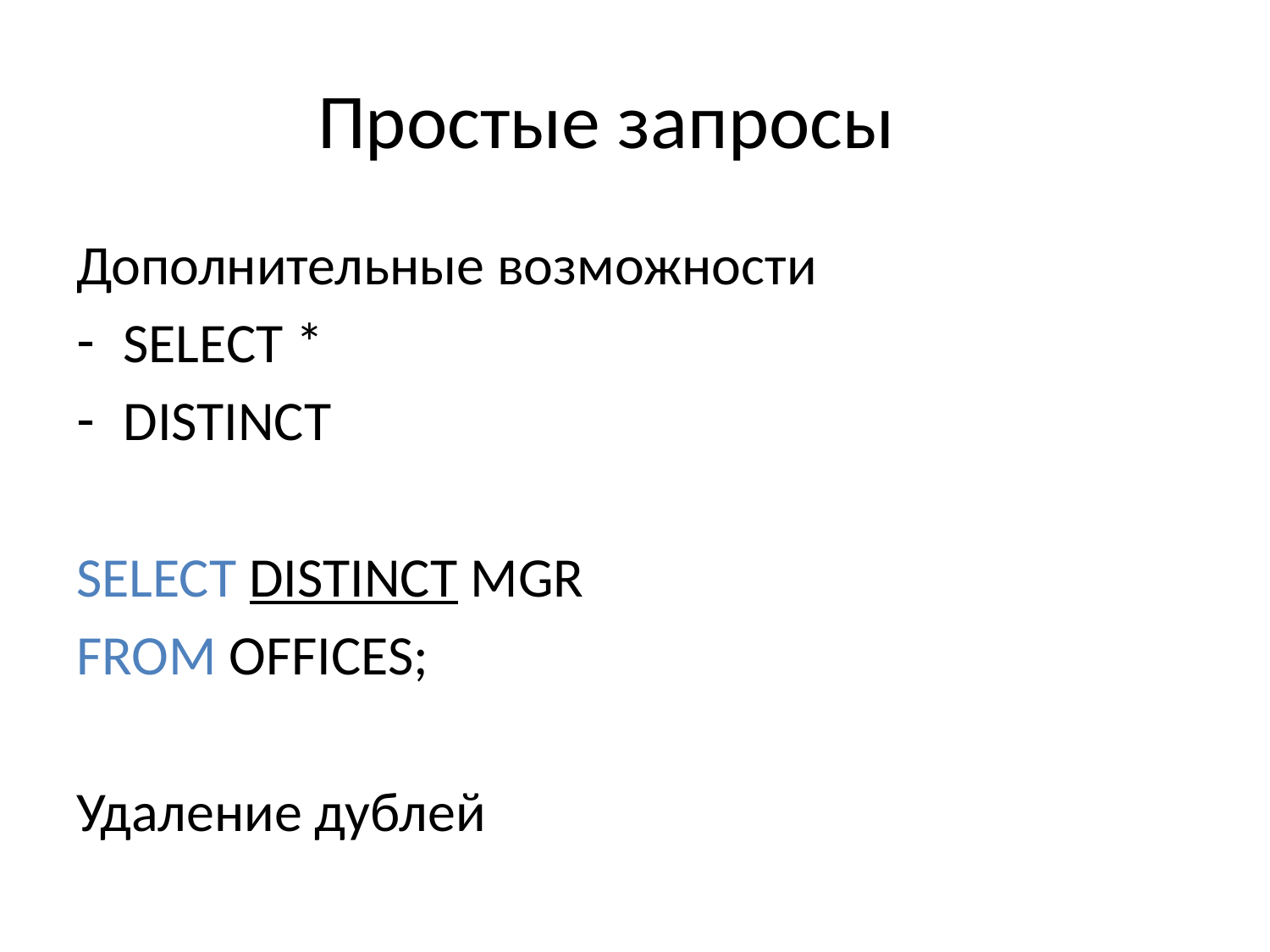

# Простые запросы
Дополнительные возможности
SELECT *
DISTINCT

SELECT DISTINCT MGR
FROM OFFICES;

Удаление дублей